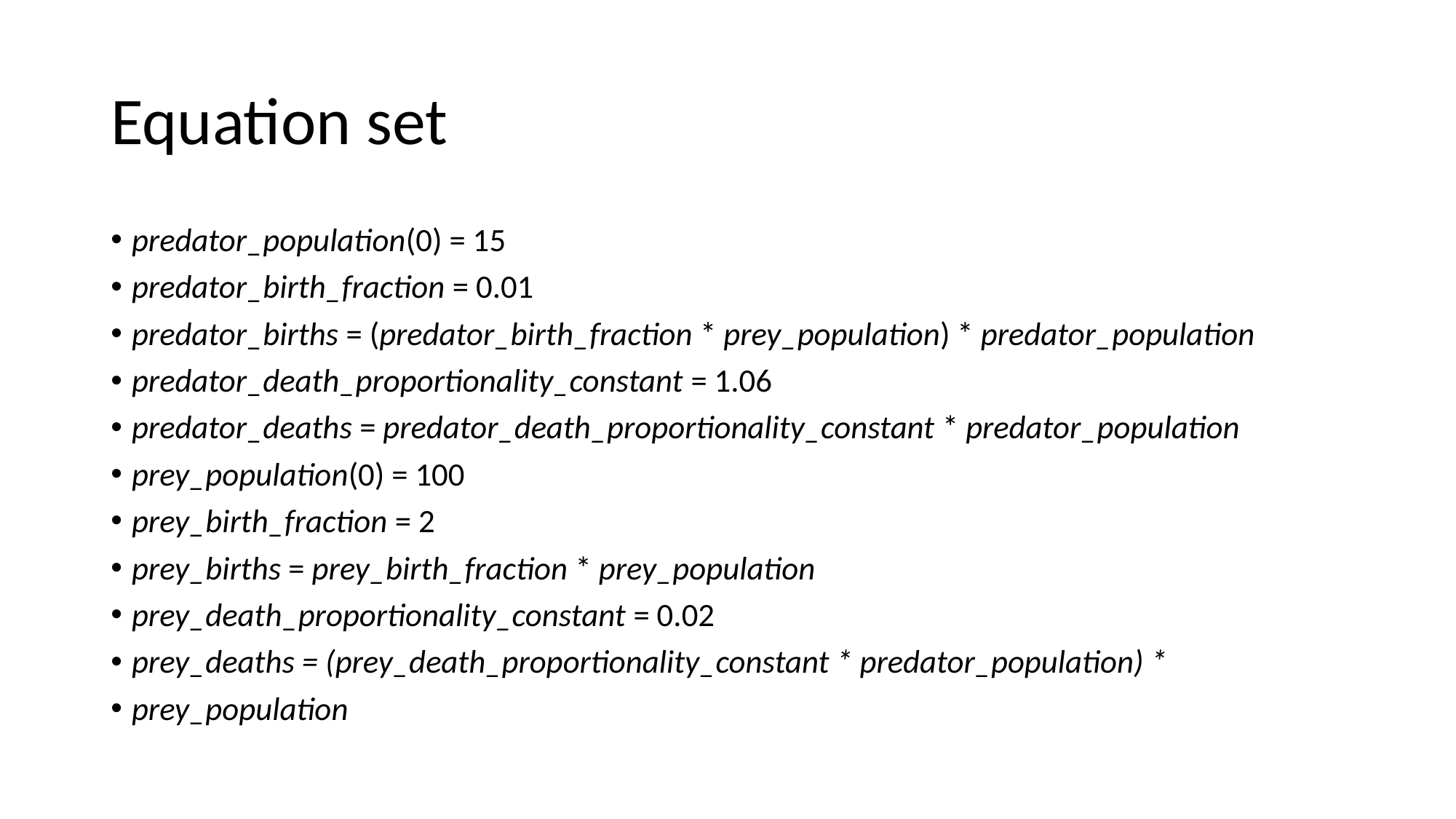

Equation set
predator_population(0) = 15
predator_birth_fraction = 0.01
predator_births = (predator_birth_fraction * prey_population) * predator_population
predator_death_proportionality_constant = 1.06
predator_deaths = predator_death_proportionality_constant * predator_population
prey_population(0) = 100
prey_birth_fraction = 2
prey_births = prey_birth_fraction * prey_population
prey_death_proportionality_constant = 0.02
prey_deaths = (prey_death_proportionality_constant * predator_population) *
prey_population